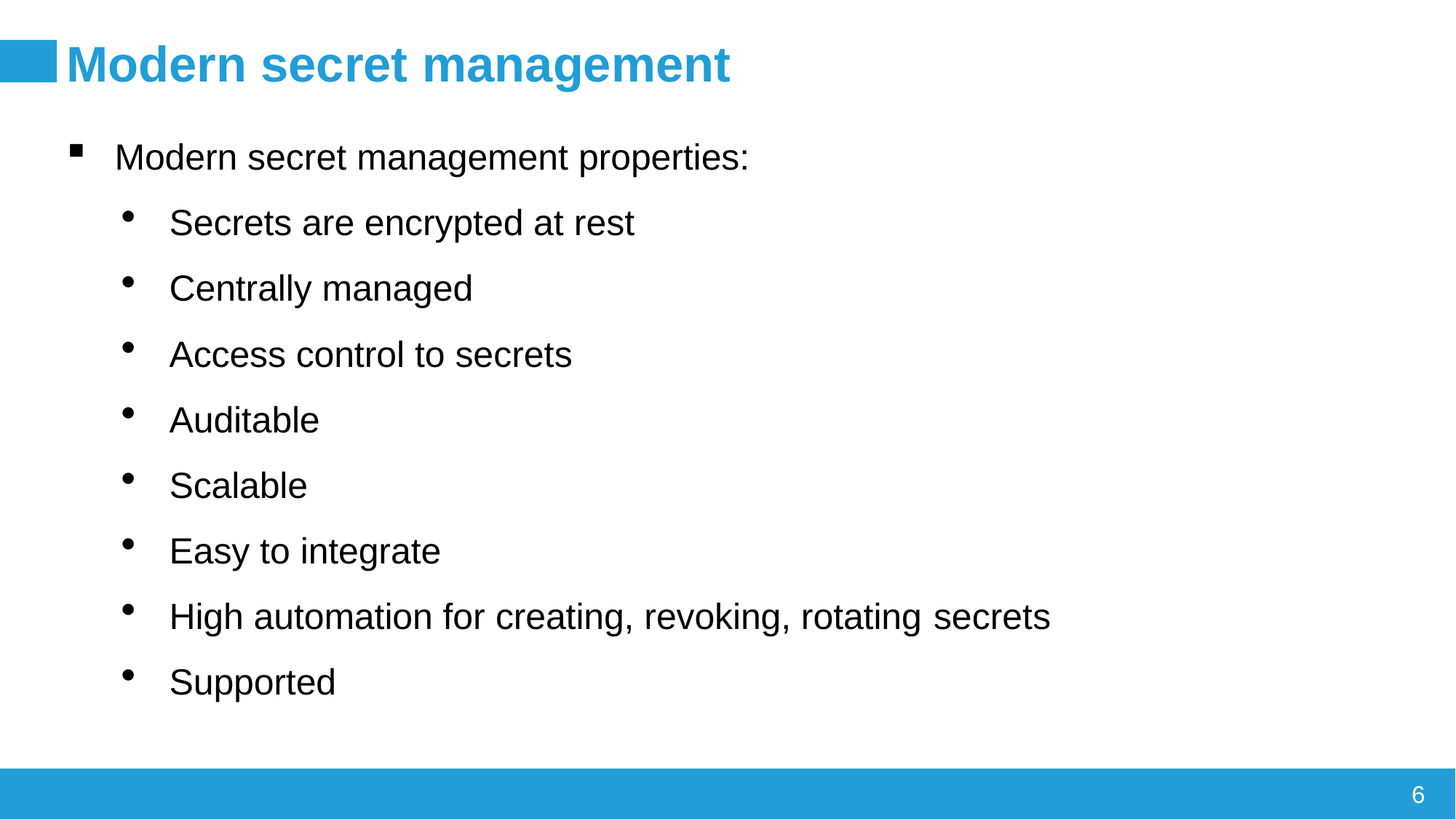

# Modern secret management
Modern secret management properties:
Secrets are encrypted at rest
Centrally managed
Access control to secrets
Auditable
Scalable
Easy to integrate
High automation for creating, revoking, rotating secrets
Supported
6